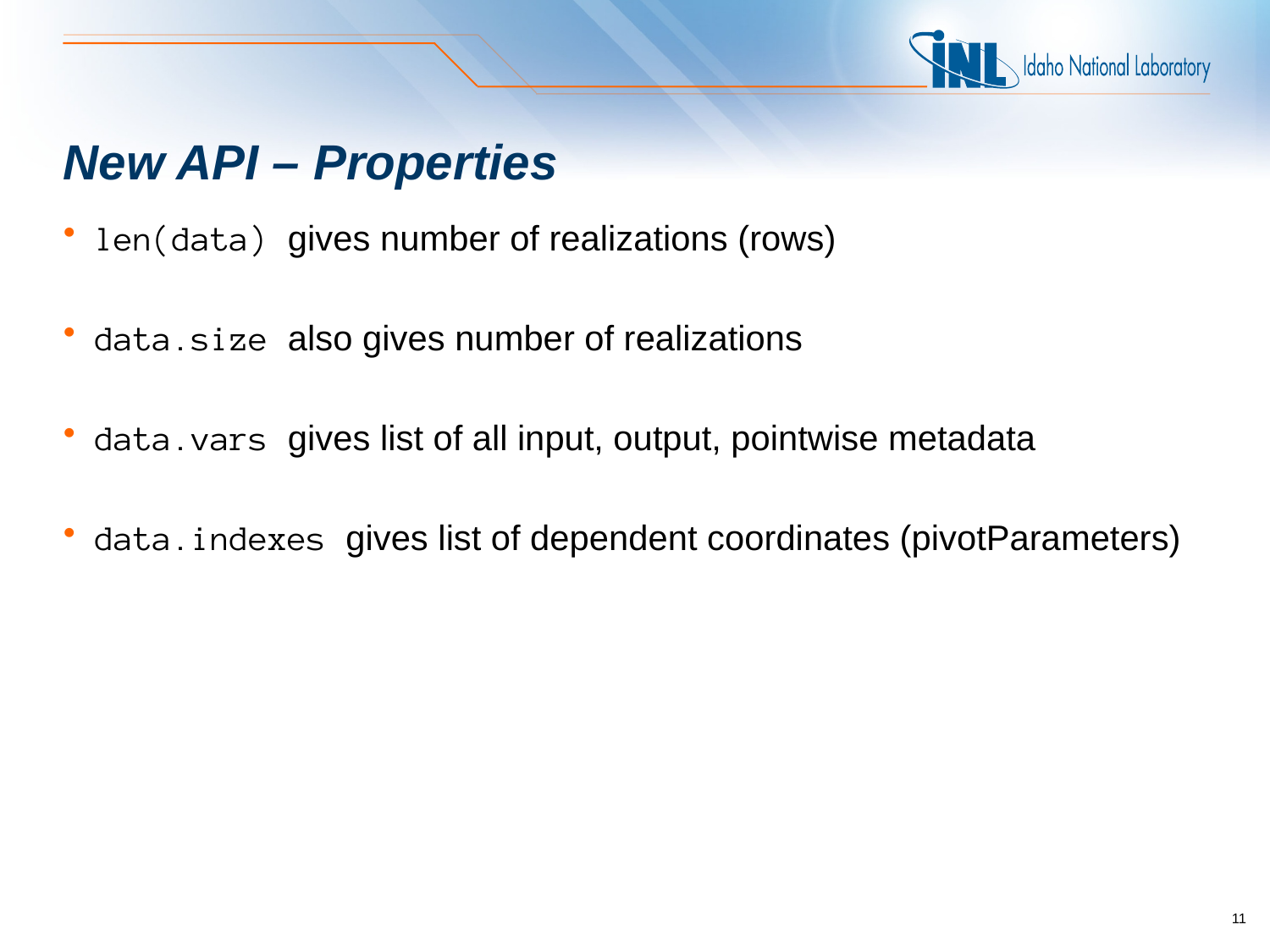

# New API – Properties
len(data) gives number of realizations (rows)

data.size also gives number of realizations

data.vars gives list of all input, output, pointwise metadata

data.indexes gives list of dependent coordinates (pivotParameters)
11